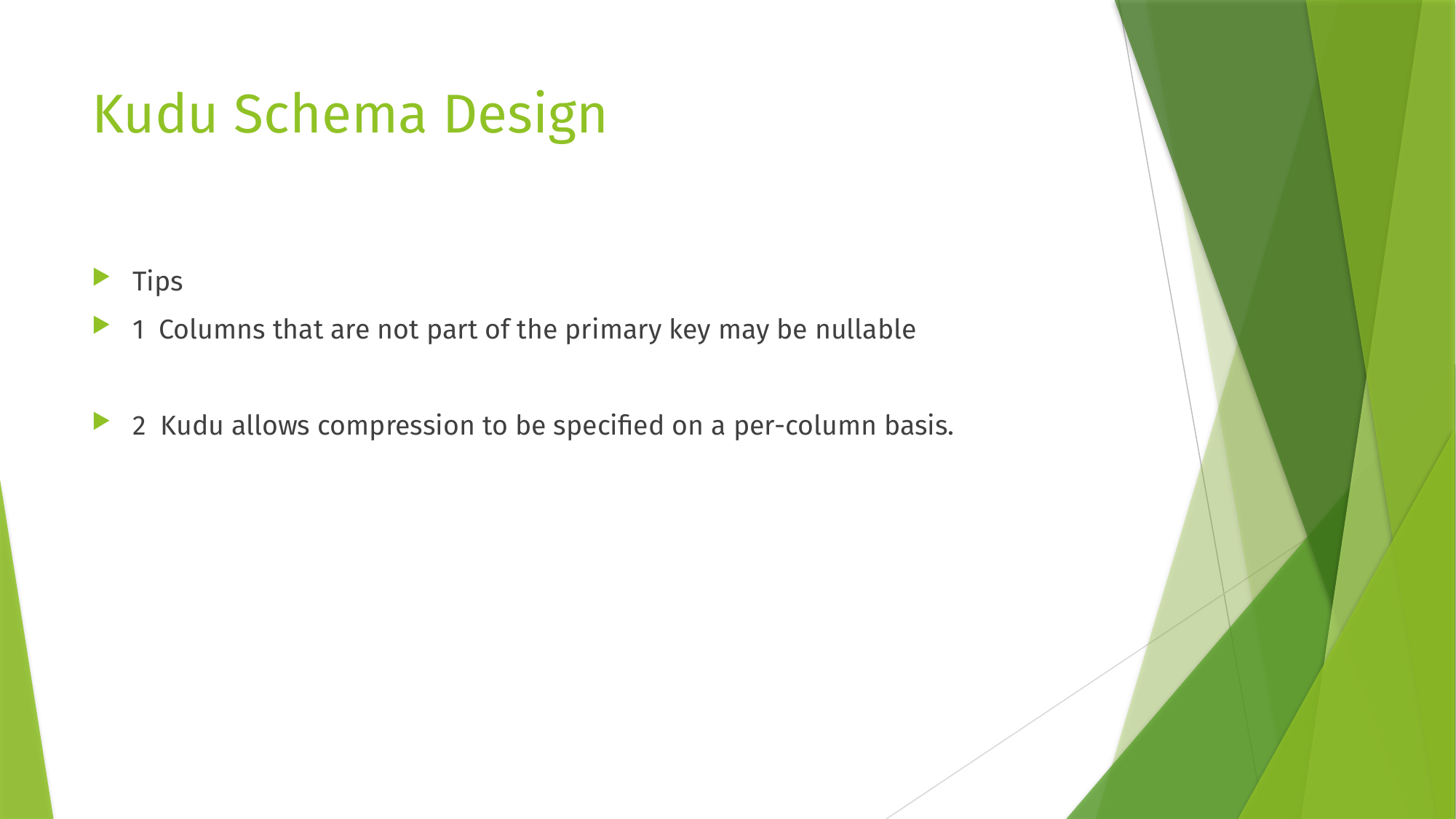

# Kudu Schema Design
Tips
1  Columns that are not part of the primary key may be nullable

2  Kudu allows compression to be specified on a per-column basis.